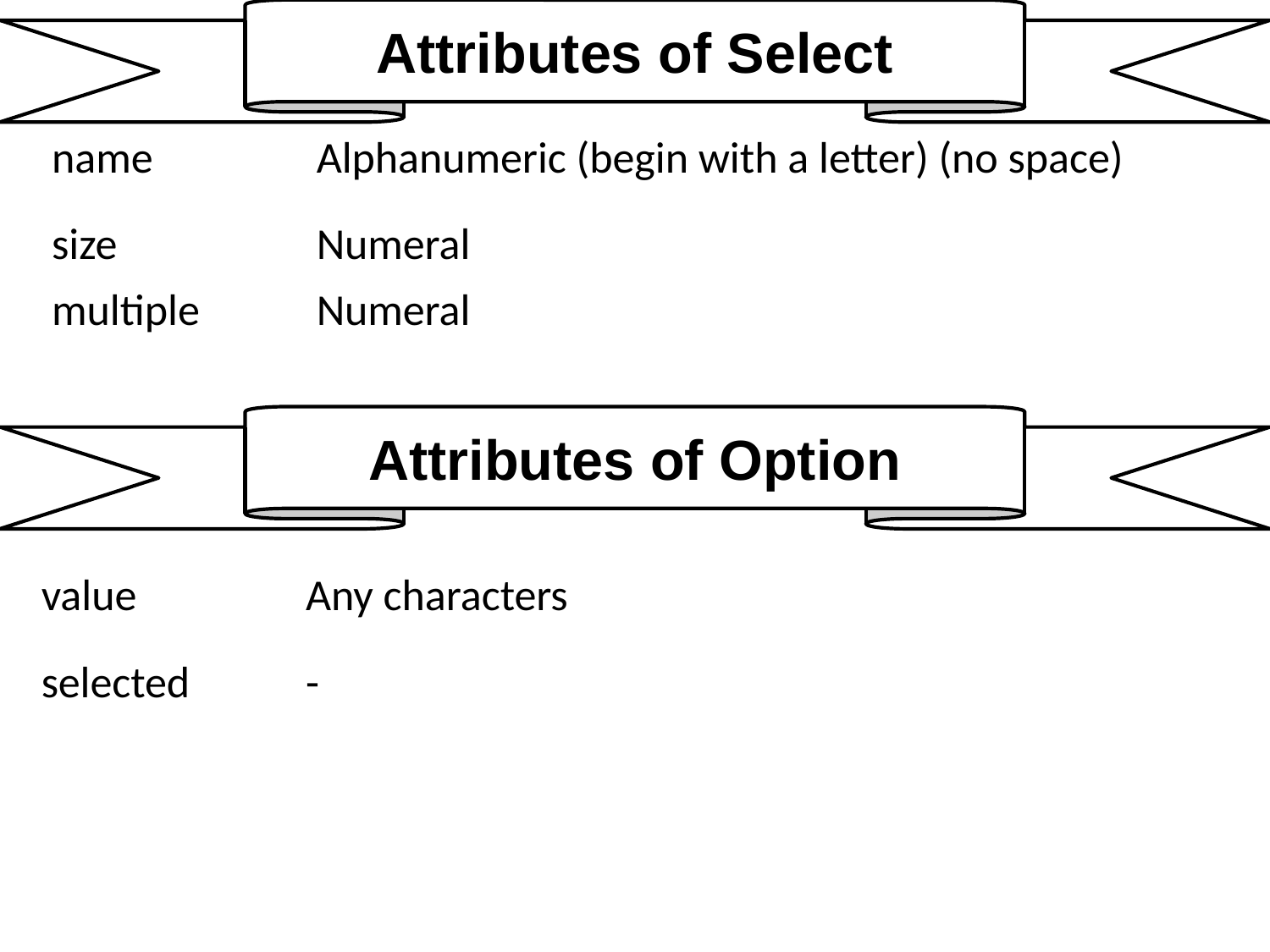

Attributes of Select
| name | Alphanumeric (begin with a letter) (no space) |
| --- | --- |
| size | Numeral |
| multiple | Numeral |
Attributes of Option
| value | Any characters |
| --- | --- |
| selected | - |